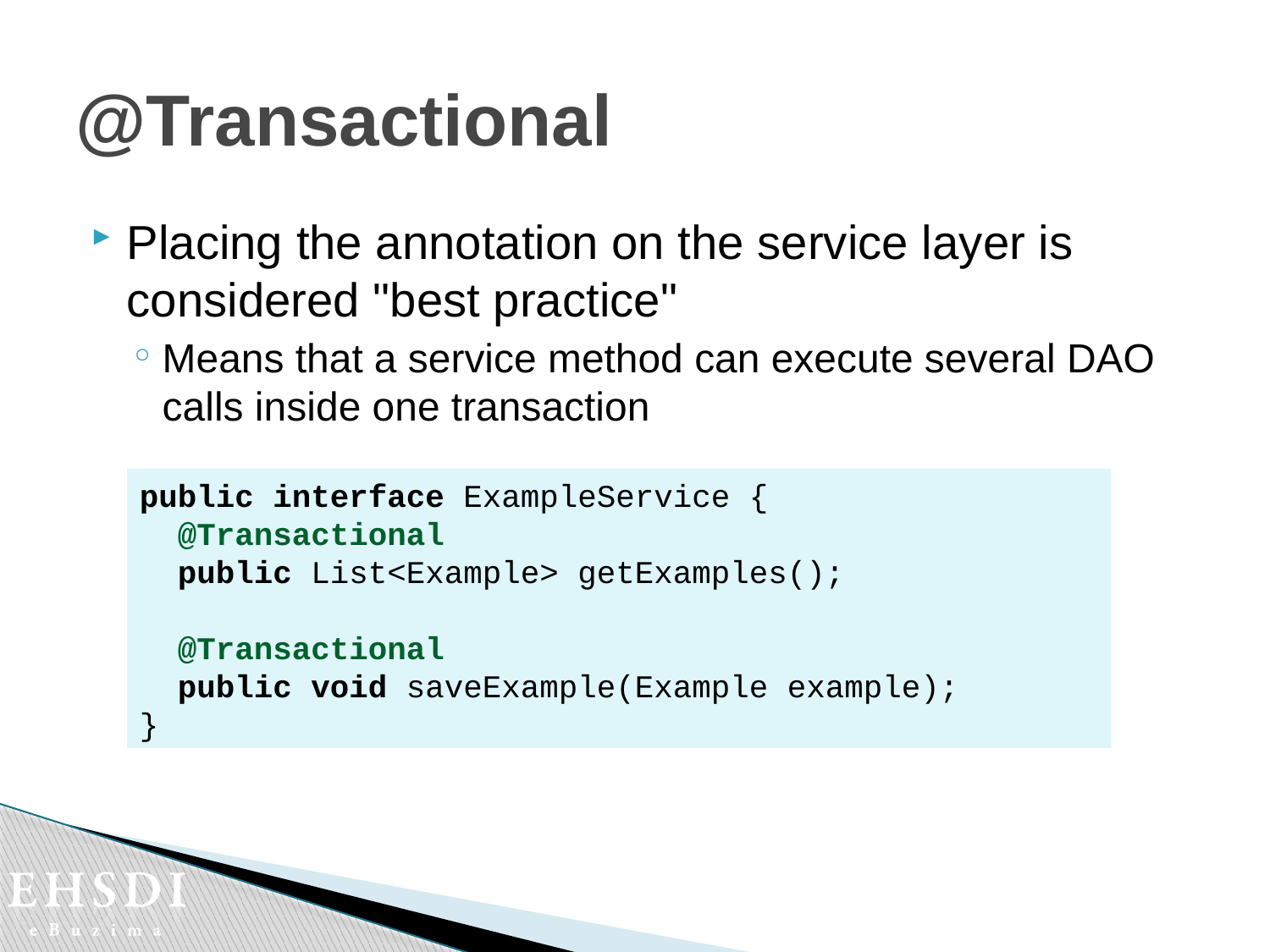

# @Transactional
Placing the annotation on the service layer is considered "best practice"
Means that a service method can execute several DAO calls inside one transaction
public interface ExampleService {
  @Transactional
  public List<Example> getExamples();

  @Transactional
  public void saveExample(Example example);
}